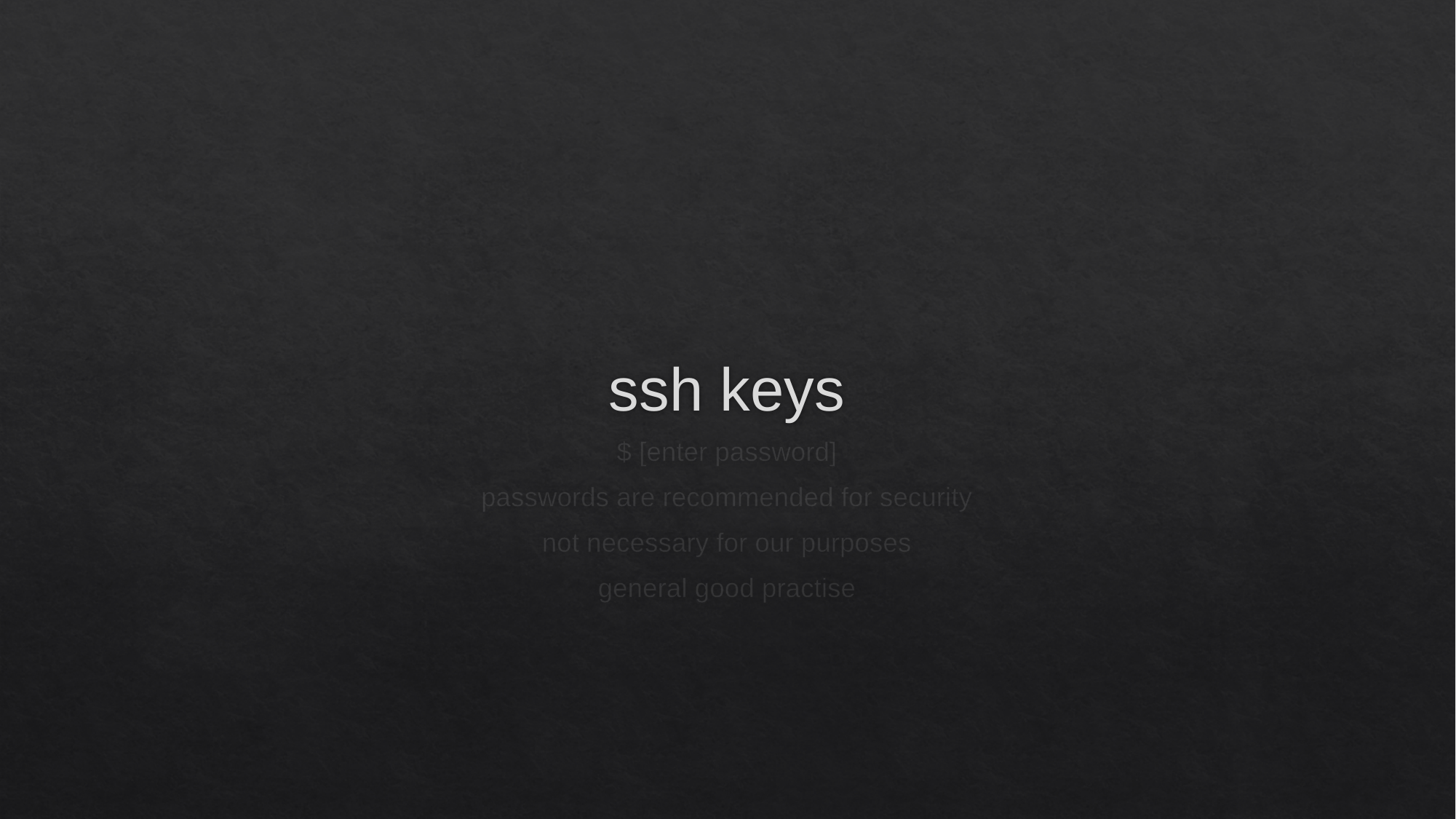

# ssh keys
$ [enter password]
passwords are recommended for security
not necessary for our purposes
general good practise